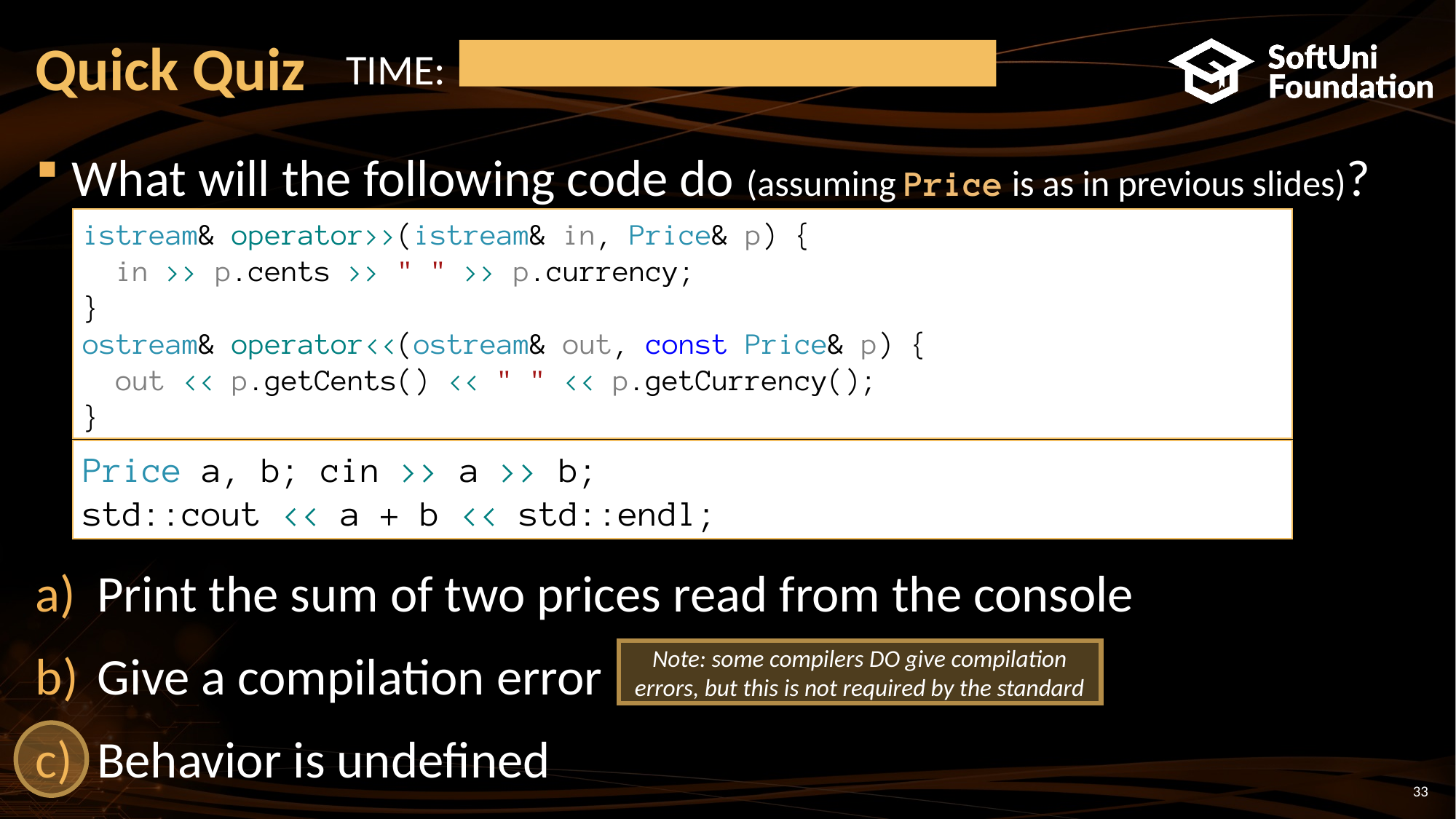

# Quick Quiz
TIME:
What will the following code do (assuming Price is as in previous slides)?

Print the sum of two prices read from the console
Give a compilation error
Behavior is undefined
istream& operator>>(istream& in, Price& p) {
  in >> p.cents >> " " >> p.currency;
}
ostream& operator<<(ostream& out, const Price& p) {
  out << p.getCents() << " " << p.getCurrency();
}
Price a, b; cin >> a >> b;
std::cout << a + b << std::endl;
Note: some compilers DO give compilation errors, but this is not required by the standard

33